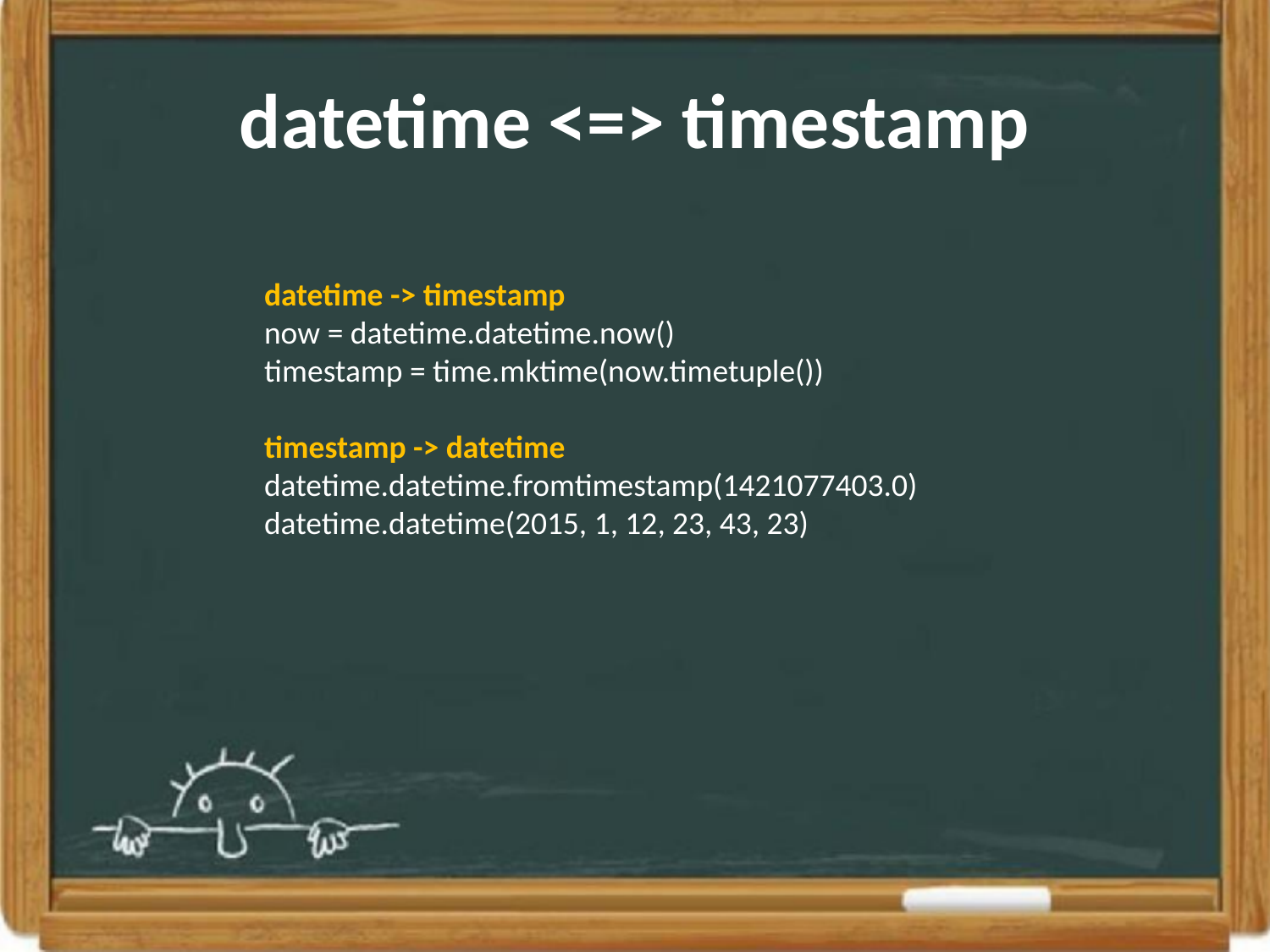

# datetime <=> timestamp
datetime -> timestamp
now = datetime.datetime.now()
timestamp = time.mktime(now.timetuple())

timestamp -> datetime
datetime.datetime.fromtimestamp(1421077403.0)
datetime.datetime(2015, 1, 12, 23, 43, 23)